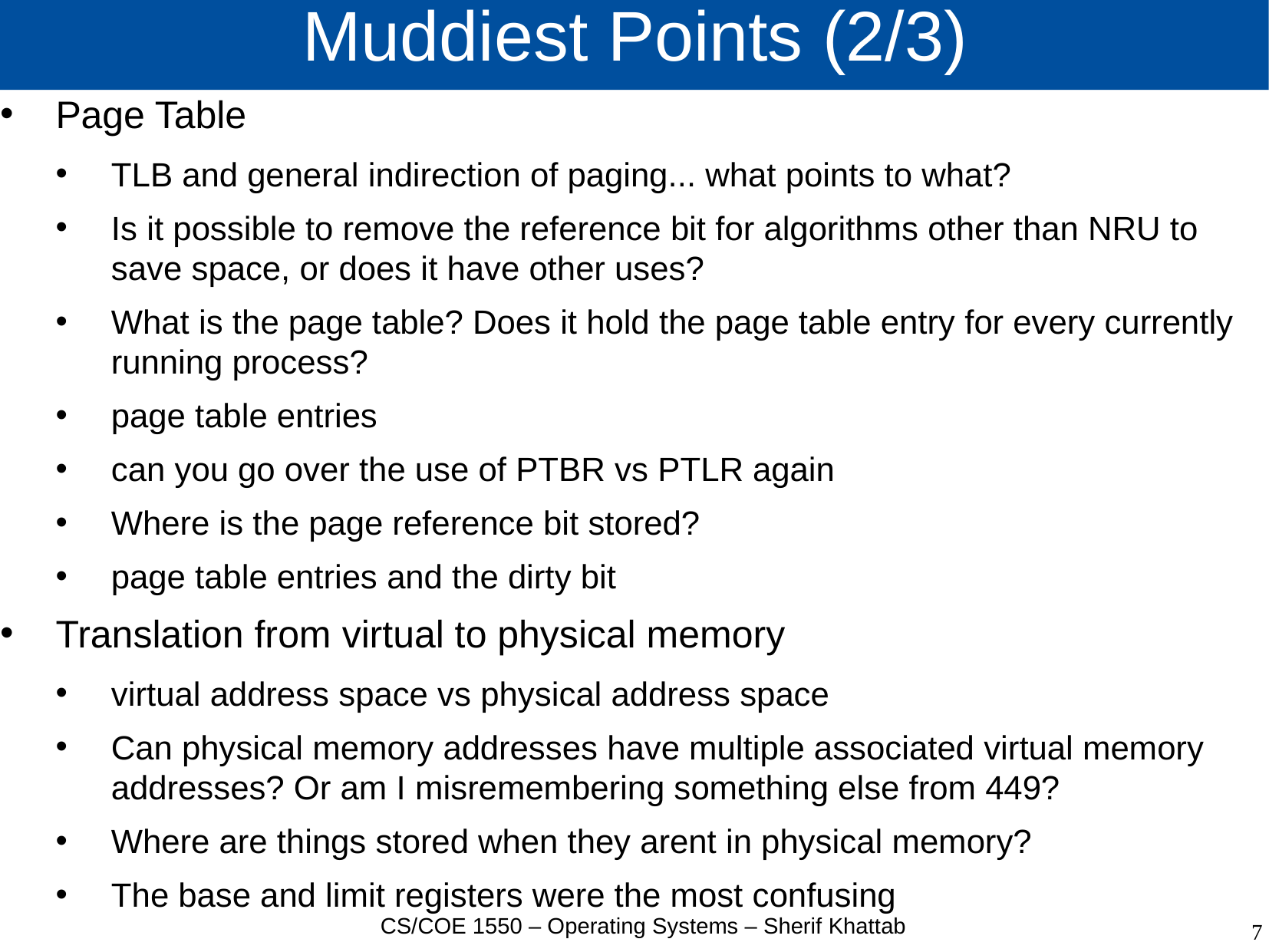

# Muddiest Points (2/3)
Page Table
TLB and general indirection of paging... what points to what?
Is it possible to remove the reference bit for algorithms other than NRU to save space, or does it have other uses?
What is the page table? Does it hold the page table entry for every currently running process?
page table entries
can you go over the use of PTBR vs PTLR again
Where is the page reference bit stored?
page table entries and the dirty bit
Translation from virtual to physical memory
virtual address space vs physical address space
Can physical memory addresses have multiple associated virtual memory addresses? Or am I misremembering something else from 449?
Where are things stored when they arent in physical memory?
The base and limit registers were the most confusing

CS/COE 1550 – Operating Systems – Sherif Khattab
7